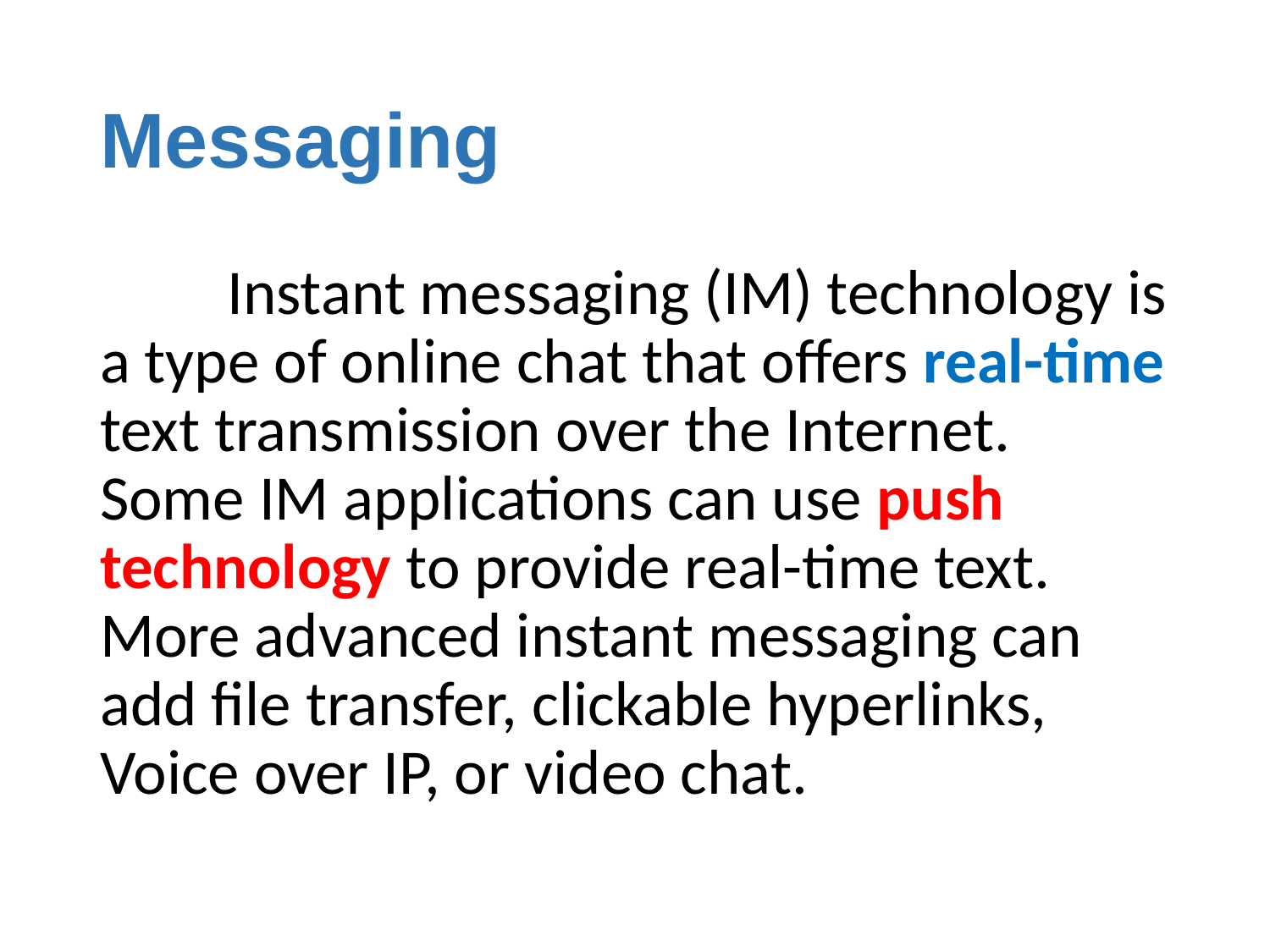

# Messaging
	Instant messaging (IM) technology is a type of online chat that offers real-time text transmission over the Internet. Some IM applications can use push technology to provide real-time text. More advanced instant messaging can add file transfer, clickable hyperlinks, Voice over IP, or video chat.